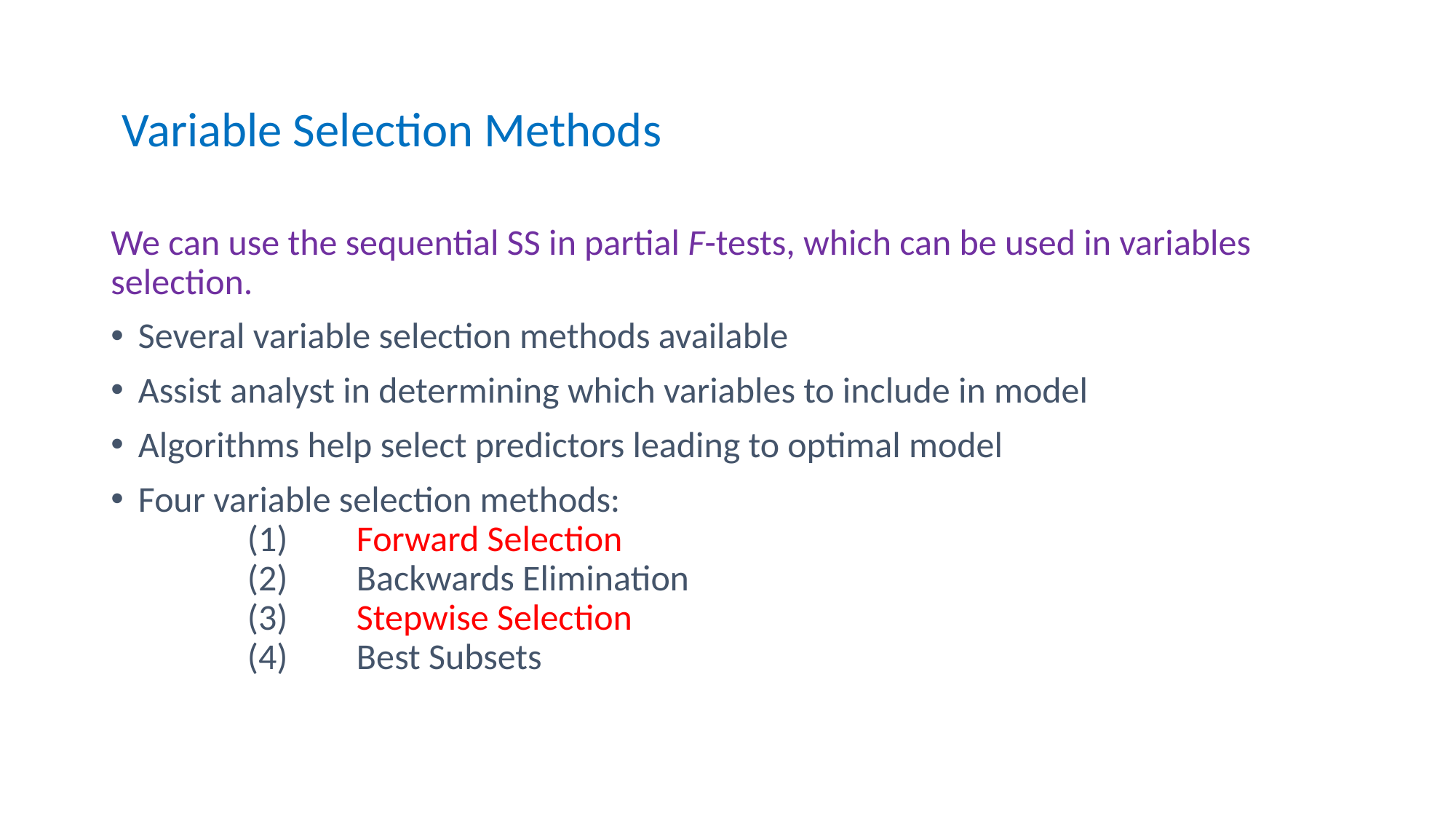

# Variable Selection Methods

We can use the sequential SS in partial F-tests, which can be used in variables selection.
Several variable selection methods available
Assist analyst in determining which variables to include in model
Algorithms help select predictors leading to optimal model
Four variable selection methods:
	(1)	Forward Selection
	(2)	Backwards Elimination
	(3)	Stepwise Selection
	(4)	Best Subsets